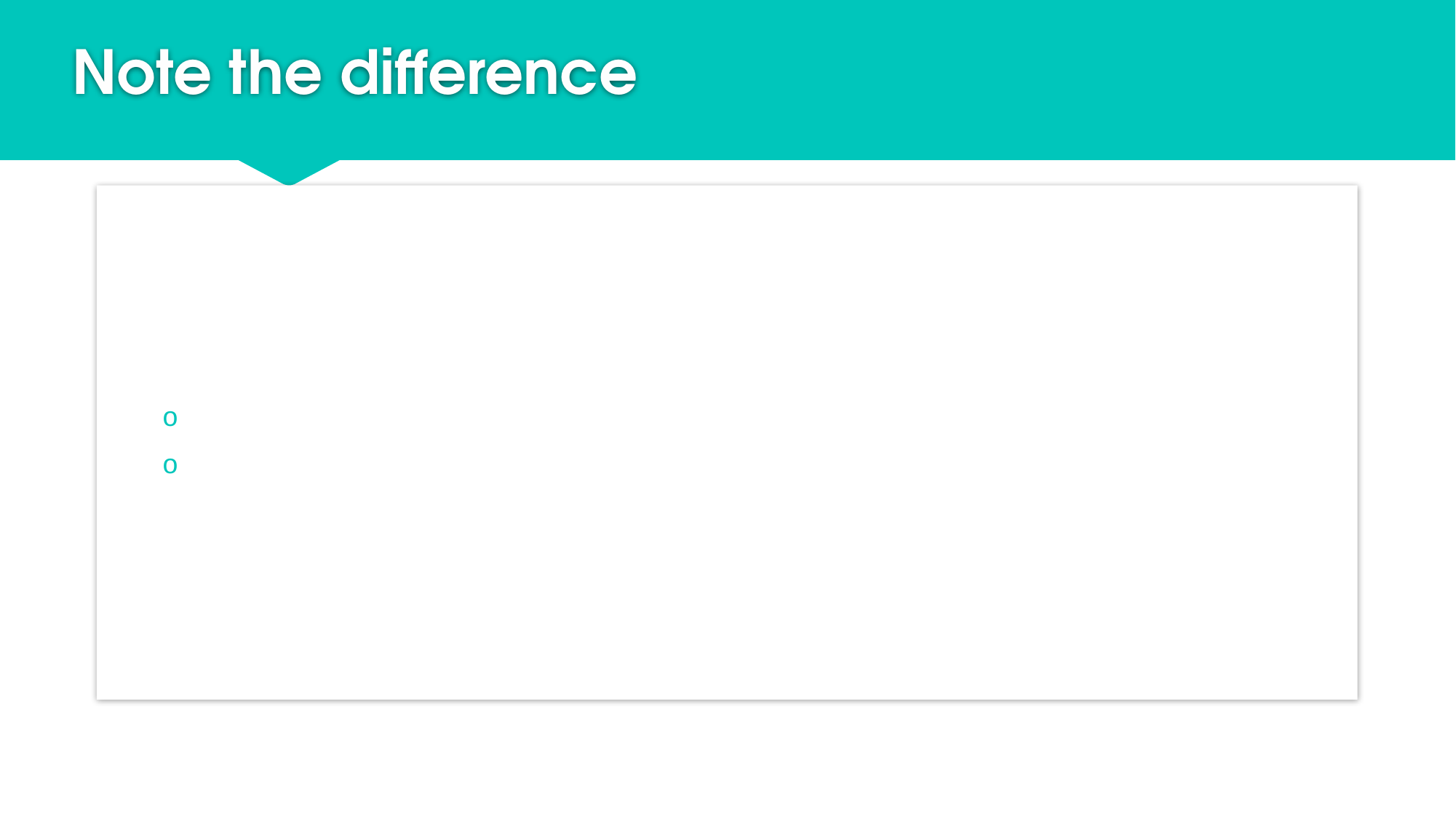

# Note the difference
geom_point(aes(color = class, size = n), ...)
geom_point(aes(...), color = "blue", size = 2)